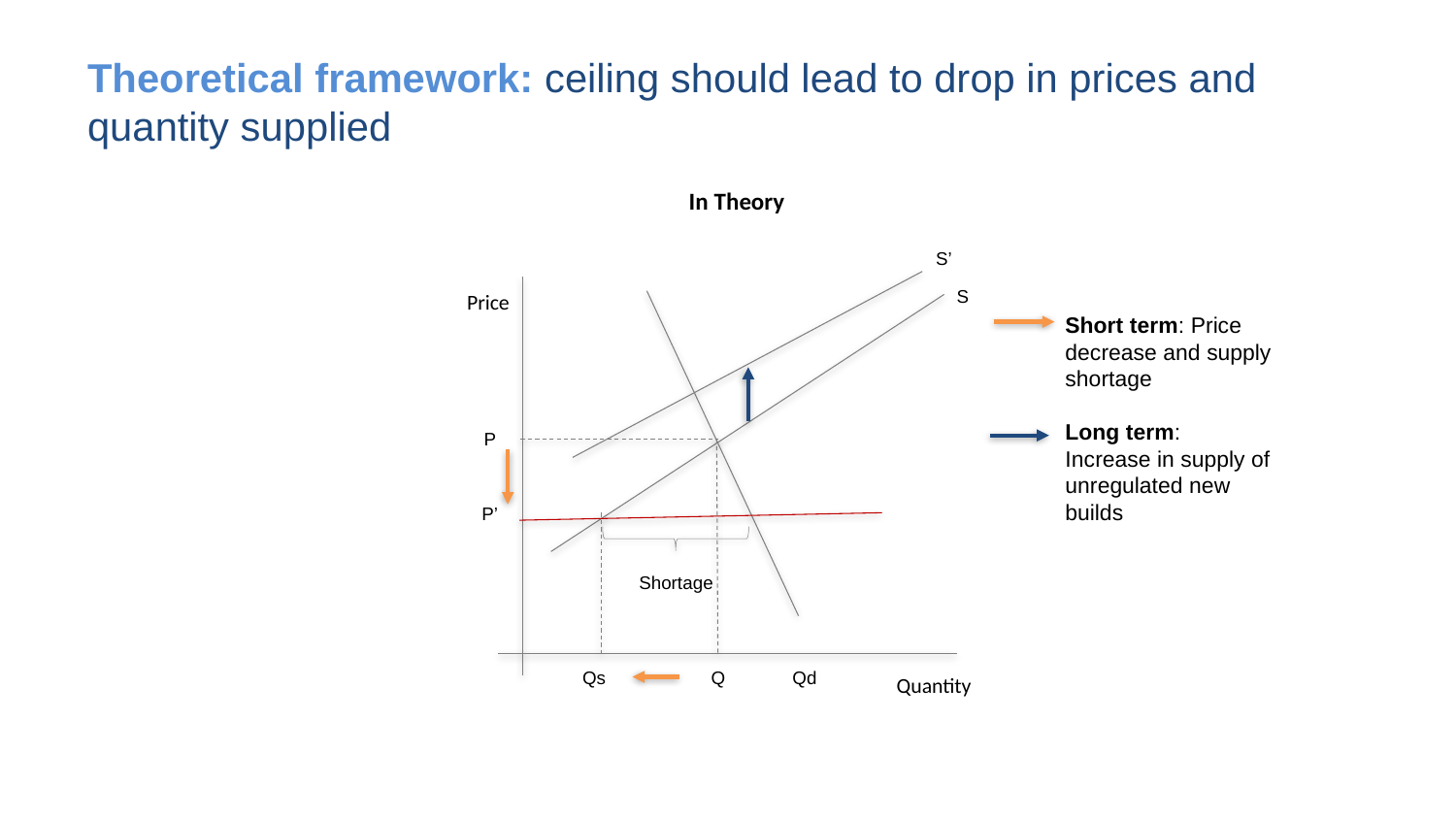

# Theoretical framework: ceiling should lead to drop in prices and quantity supplied
In Theory
S’
S
Price
Short term: Price decrease and supply shortage

Long term:
Increase in supply of unregulated new builds
P

P’
Shortage
Qs
Q
Qd
Quantity